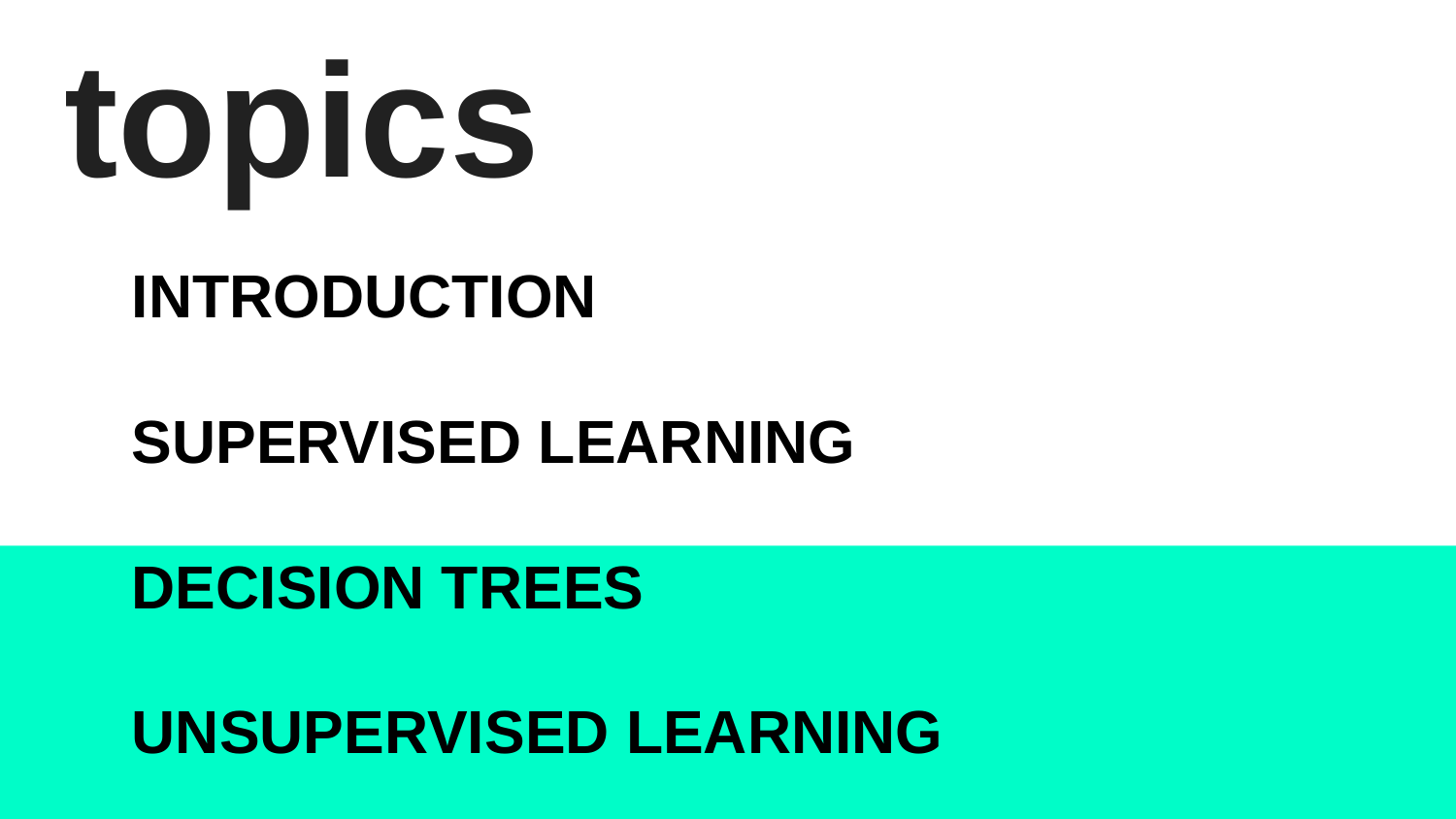

# topics
INTRODUCTION

SUPERVISED LEARNING

DECISION TREES

UNSUPERVISED LEARNING